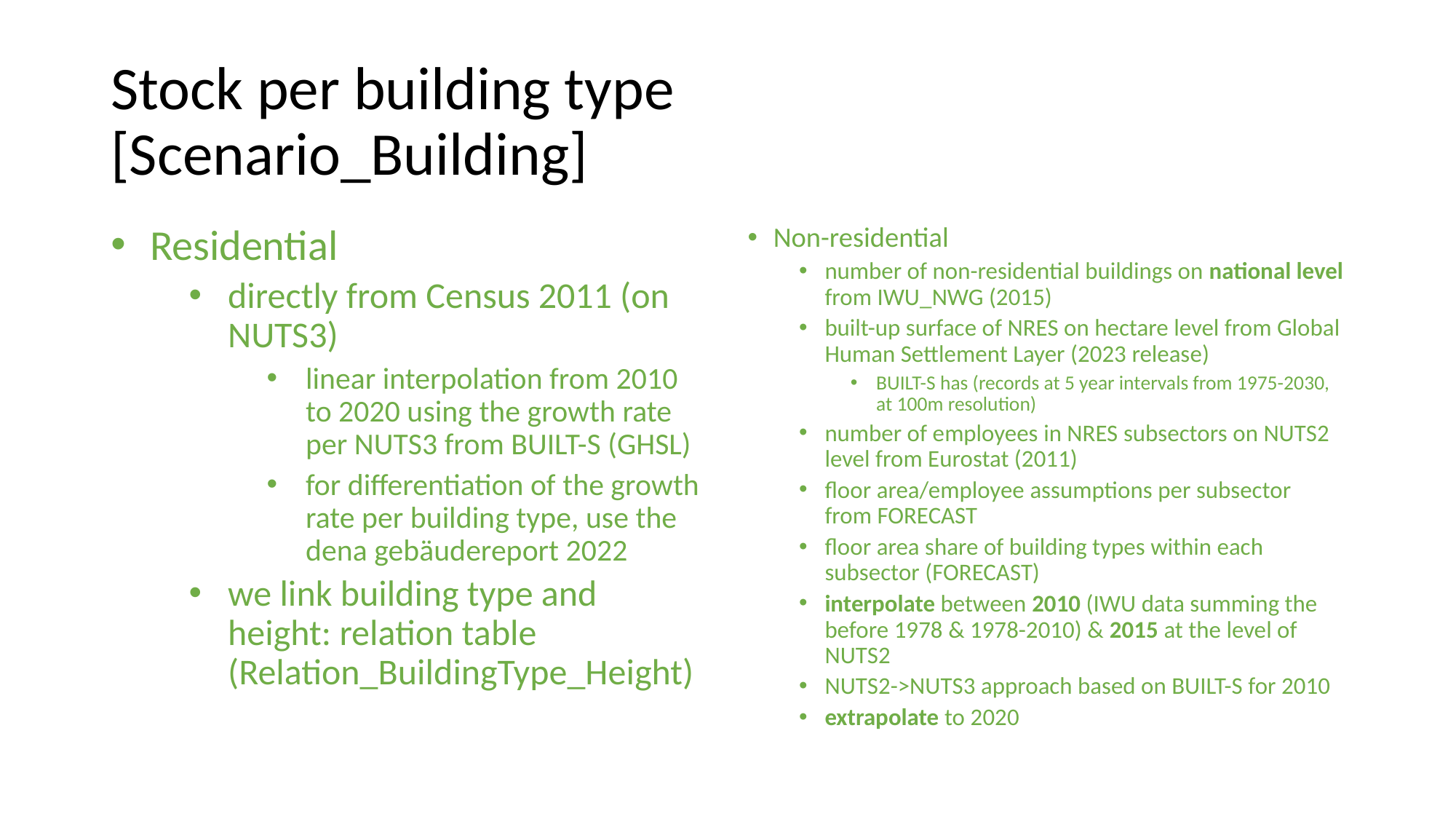

# Stock per building type [Scenario_Building]
Residential
directly from Census 2011 (on NUTS3)
linear interpolation from 2010 to 2020 using the growth rate per NUTS3 from BUILT-S (GHSL)
for differentiation of the growth rate per building type, use the dena gebäudereport 2022
we link building type and height: relation table (Relation_BuildingType_Height)
Non-residential
number of non-residential buildings on national level from IWU_NWG (2015)
built-up surface of NRES on hectare level from Global Human Settlement Layer (2023 release)
BUILT-S has (records at 5 year intervals from 1975-2030, at 100m resolution)
number of employees in NRES subsectors on NUTS2 level from Eurostat (2011)
floor area/employee assumptions per subsector from FORECAST
floor area share of building types within each subsector (FORECAST)
interpolate between 2010 (IWU data summing the before 1978 & 1978-2010) & 2015 at the level of NUTS2
NUTS2->NUTS3 approach based on BUILT-S for 2010
extrapolate to 2020